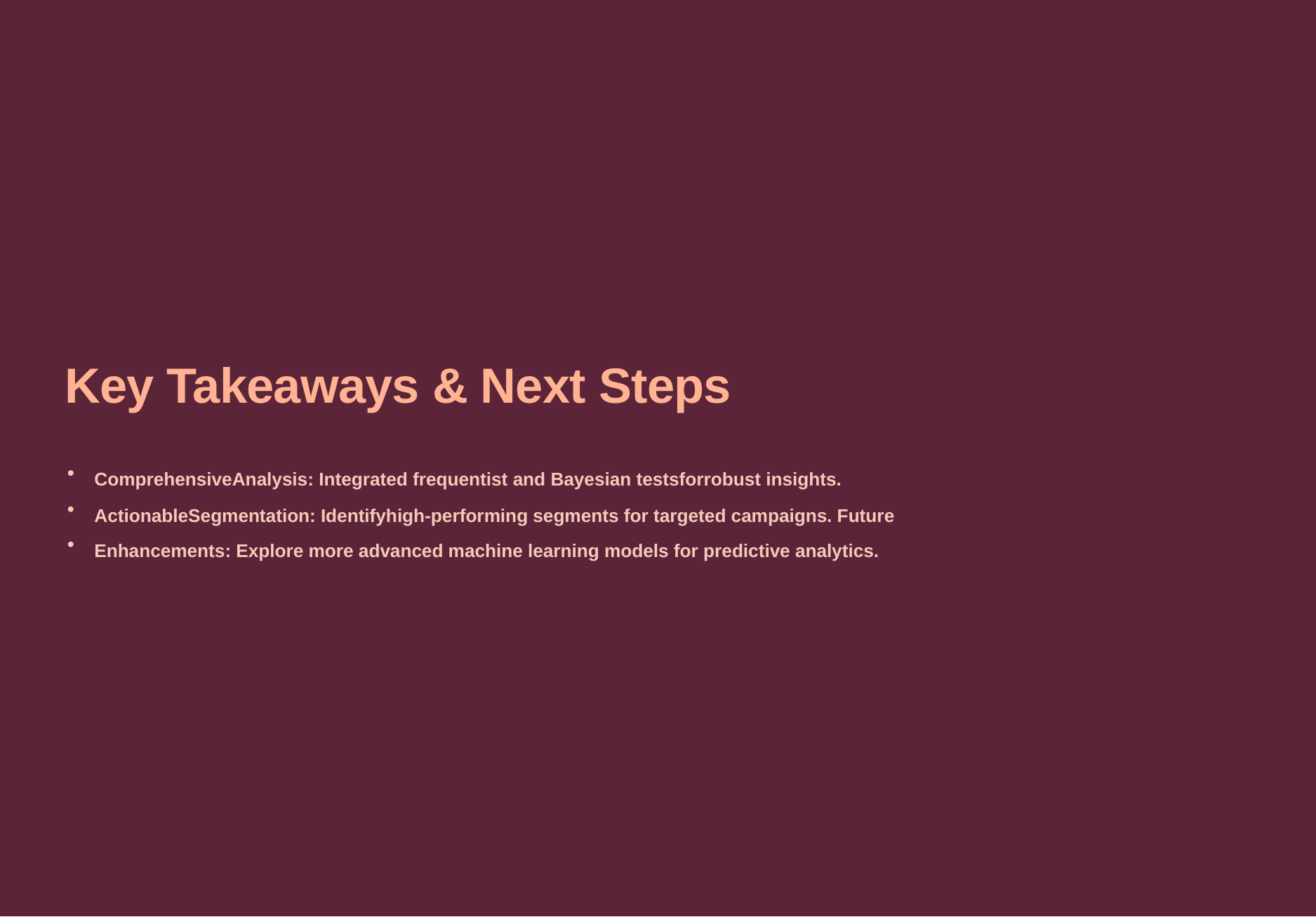

Key Takeaways & Next Steps

ComprehensiveAnalysis: Integrated frequentist and Bayesian testsforrobust insights.

ActionableSegmentation: Identifyhigh-performing segments for targeted campaigns. Future Enhancements: Explore more advanced machine learning models for predictive analytics.